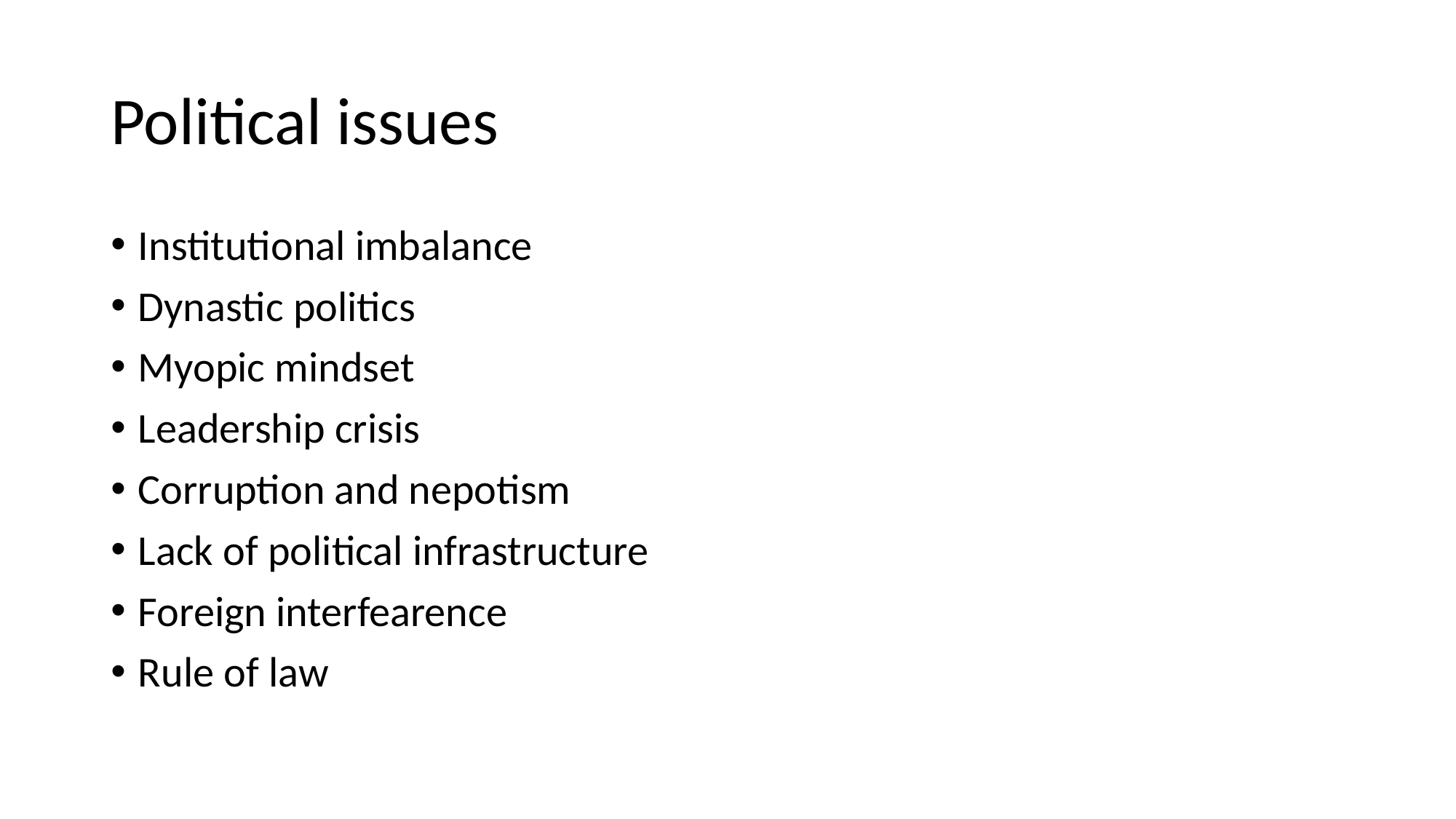

# Political issues
Institutional imbalance
Dynastic politics
Myopic mindset
Leadership crisis
Corruption and nepotism
Lack of political infrastructure
Foreign interfearence
Rule of law